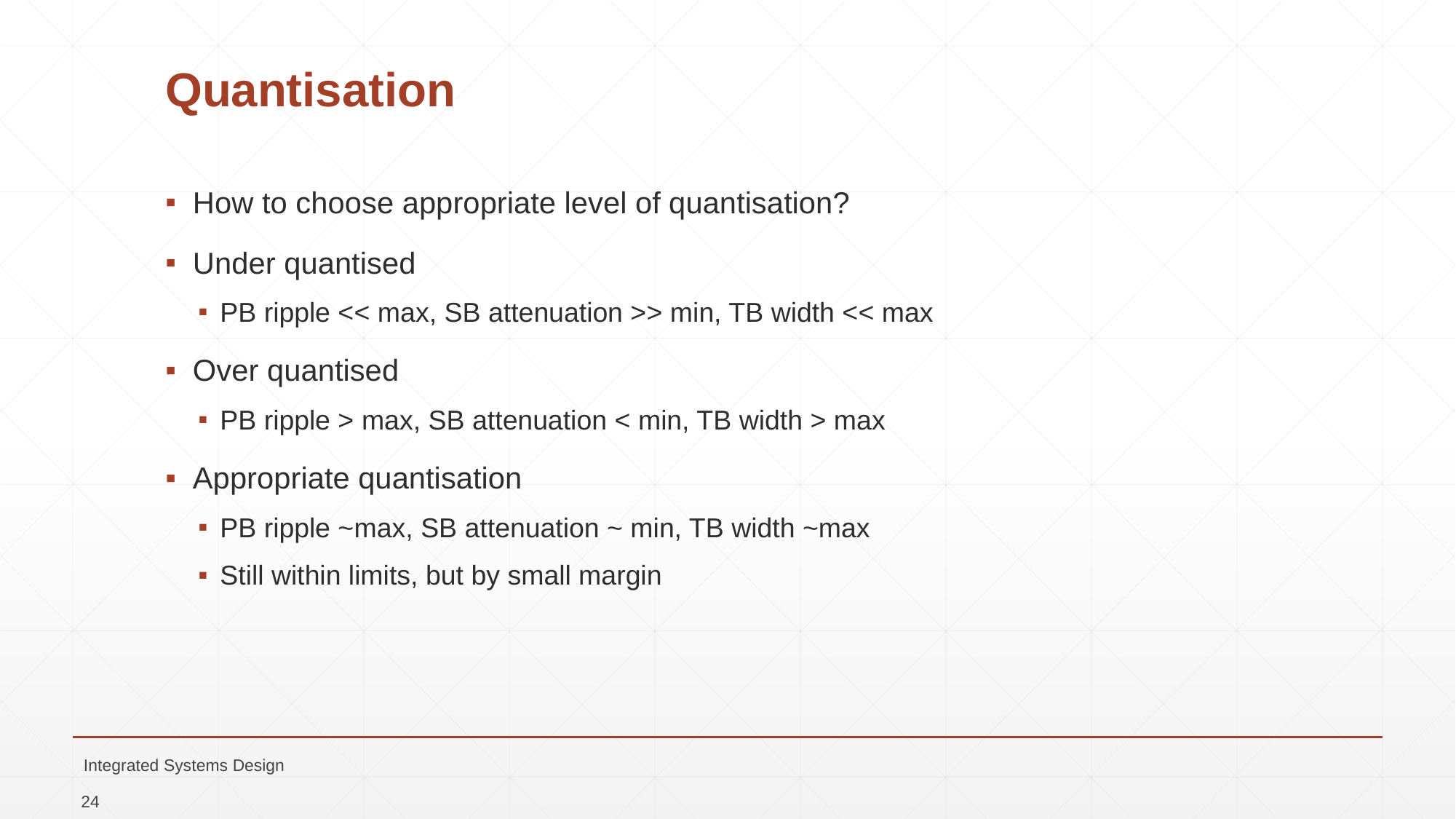

# Quantisation
How to choose appropriate level of quantisation?
Under quantised
PB ripple << max, SB attenuation >> min, TB width << max
Over quantised
PB ripple > max, SB attenuation < min, TB width > max
Appropriate quantisation
PB ripple ~max, SB attenuation ~ min, TB width ~max
Still within limits, but by small margin

Integrated Systems Design
24